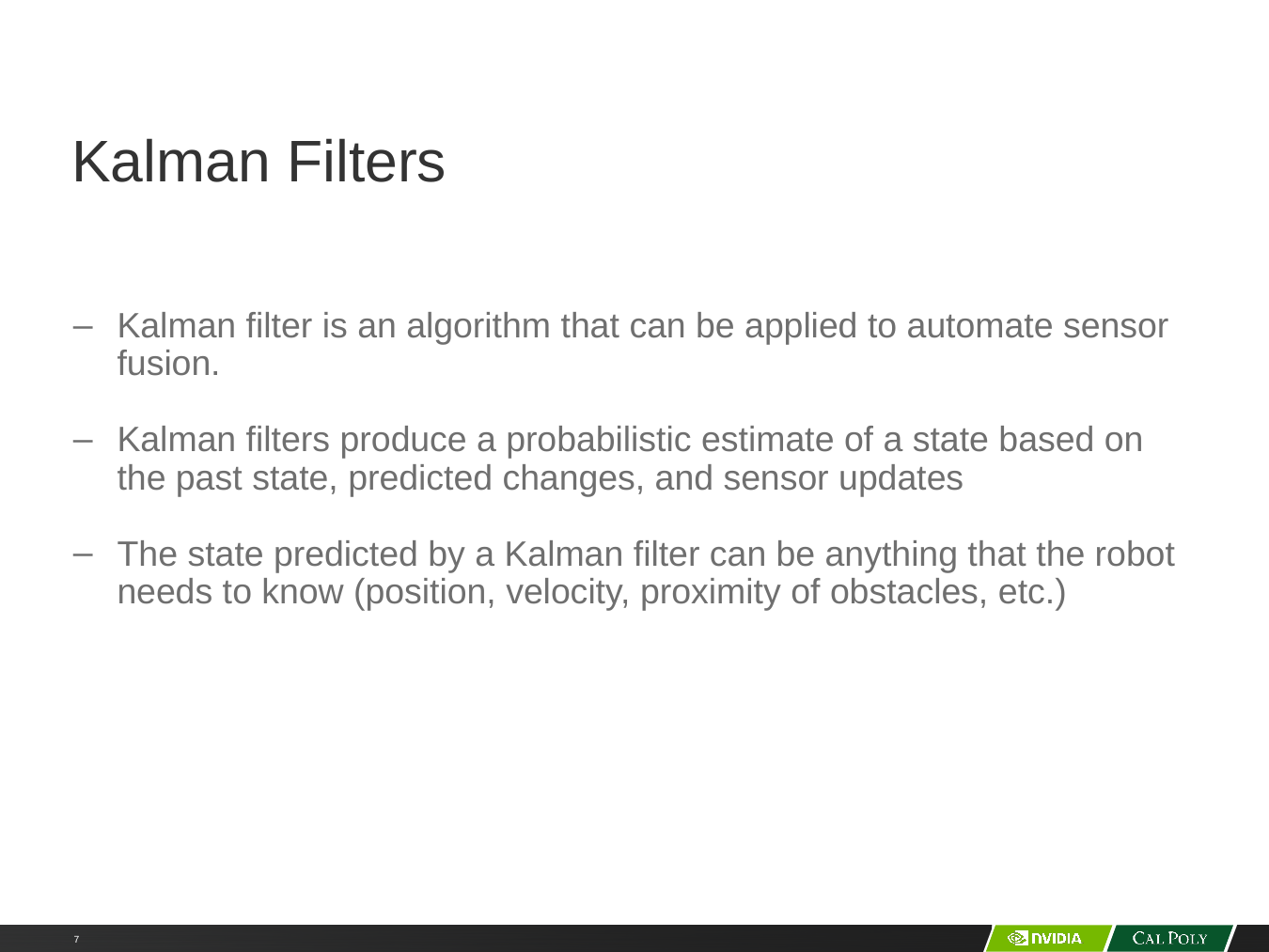

# Kalman Filters
Kalman filter is an algorithm that can be applied to automate sensor fusion.

Kalman filters produce a probabilistic estimate of a state based on the past state, predicted changes, and sensor updates

The state predicted by a Kalman filter can be anything that the robot needs to know (position, velocity, proximity of obstacles, etc.)